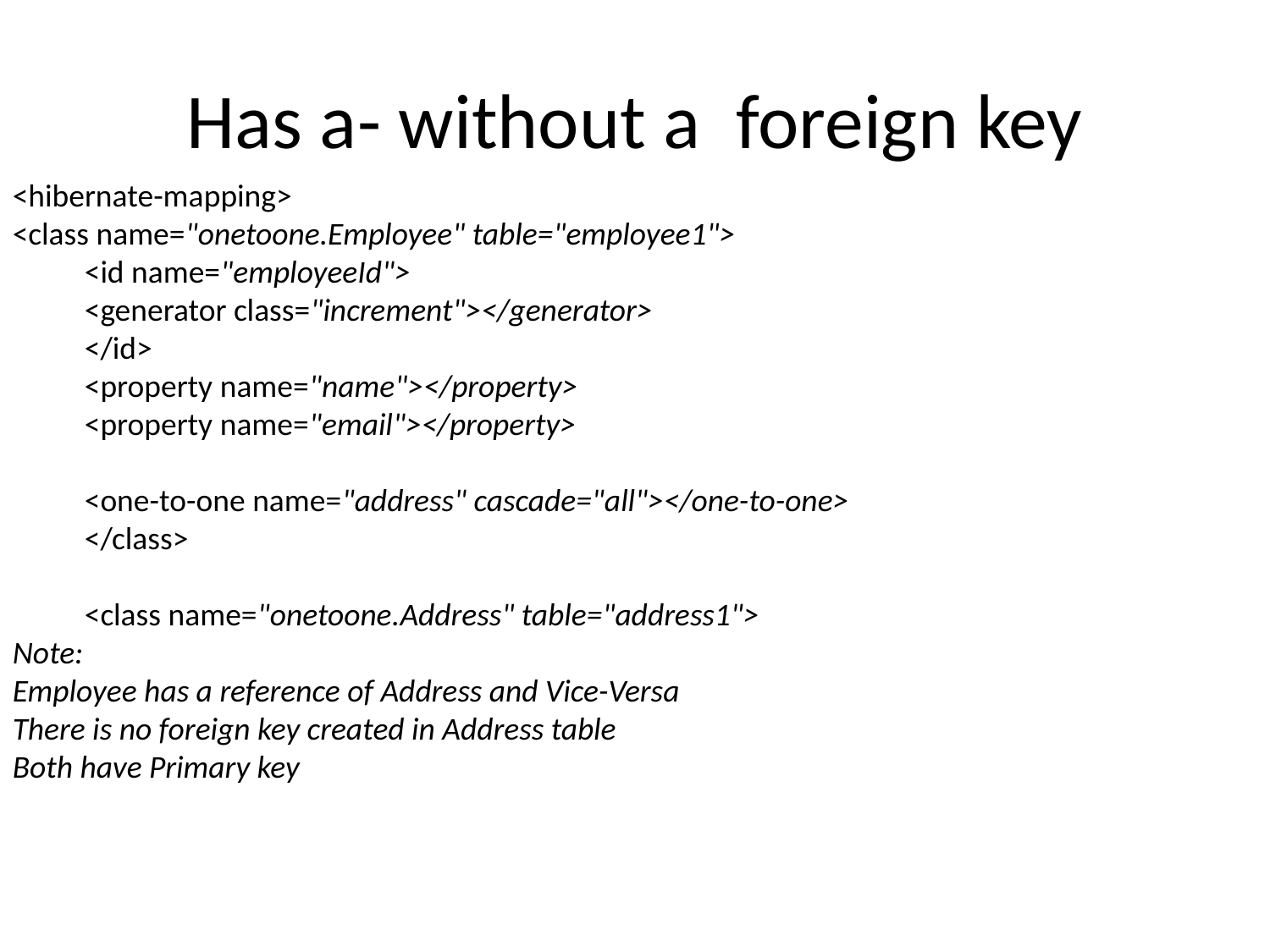

# Has a- without a  foreign key
<hibernate-mapping>
<class name="onetoone.Employee" table="employee1">
          <id name="employeeId">
          <generator class="increment"></generator>
          </id>
          <property name="name"></property>
          <property name="email"></property>

          <one-to-one name="address" cascade="all"></one-to-one>
          </class>

          <class name="onetoone.Address" table="address1">
Note:
Employee has a reference of Address and Vice-Versa
There is no foreign key created in Address table
Both have Primary key